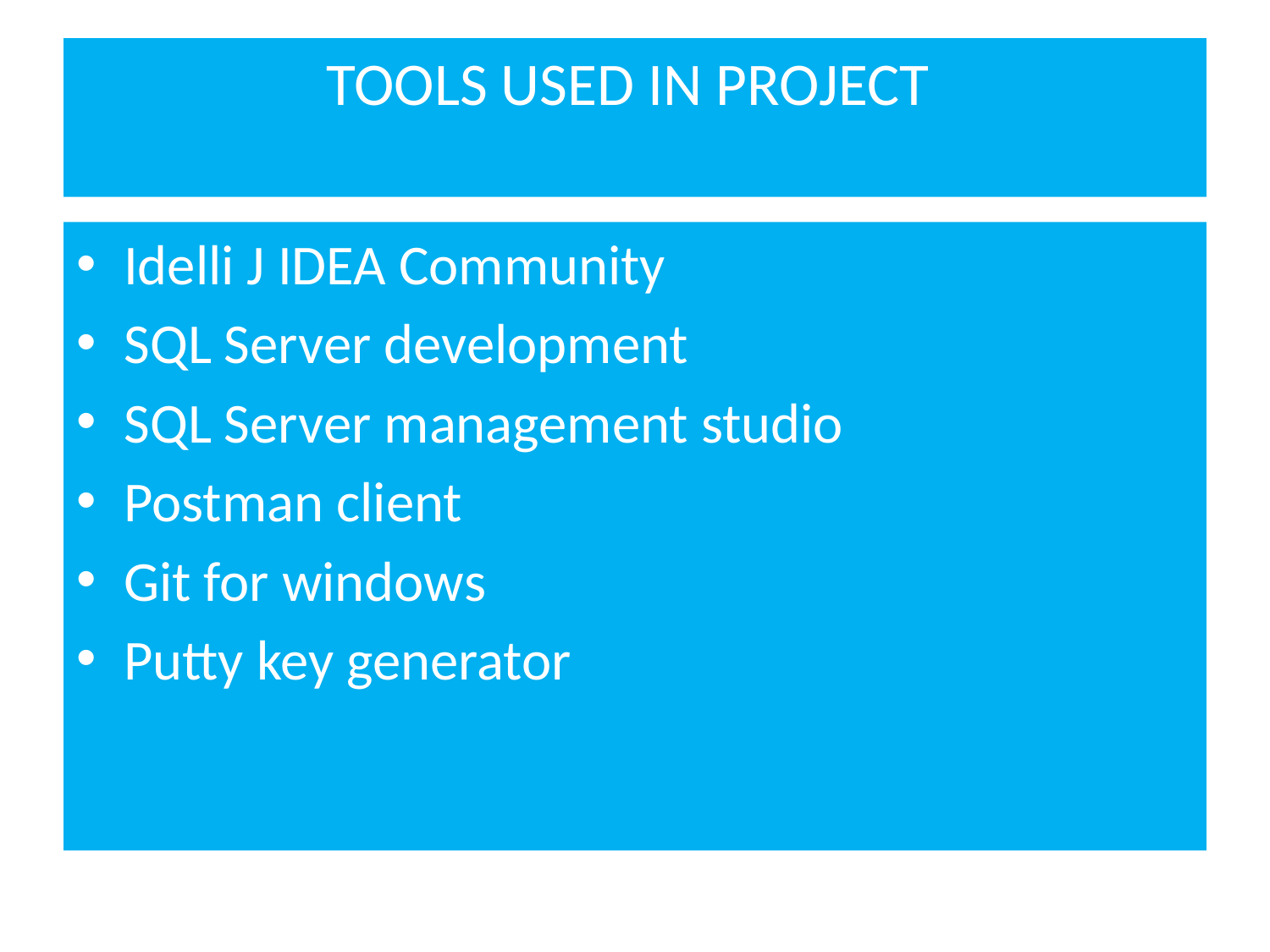

# TOOLS USED IN PROJECT
Idelli J IDEA Community
SQL Server development
SQL Server management studio
Postman client
Git for windows
Putty key generator